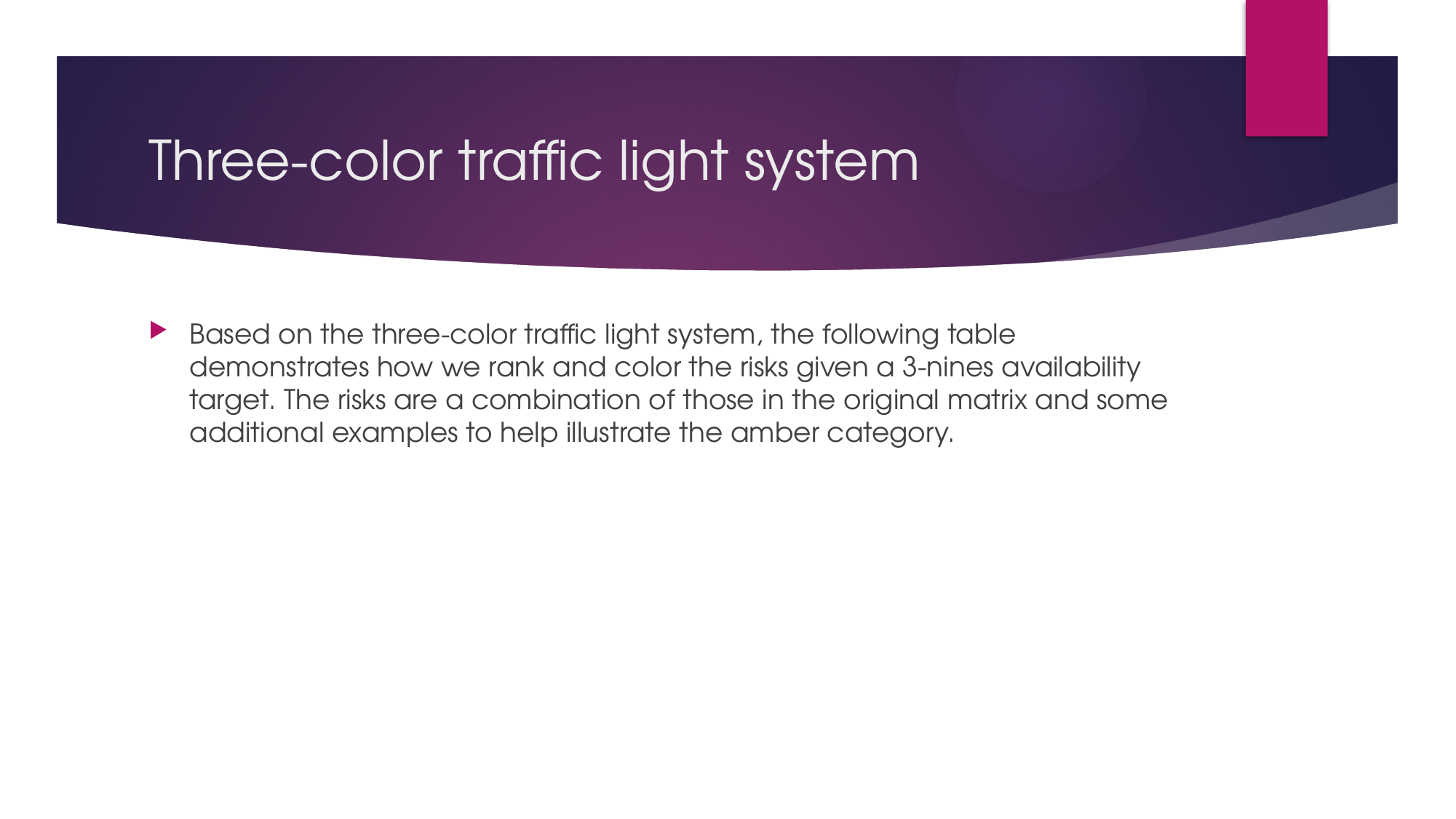

# Three-color traffic light system
Based on the three-color traffic light system, the following table demonstrates how we rank and color the risks given a 3-nines availability target. The risks are a combination of those in the original matrix and some additional examples to help illustrate the amber category.